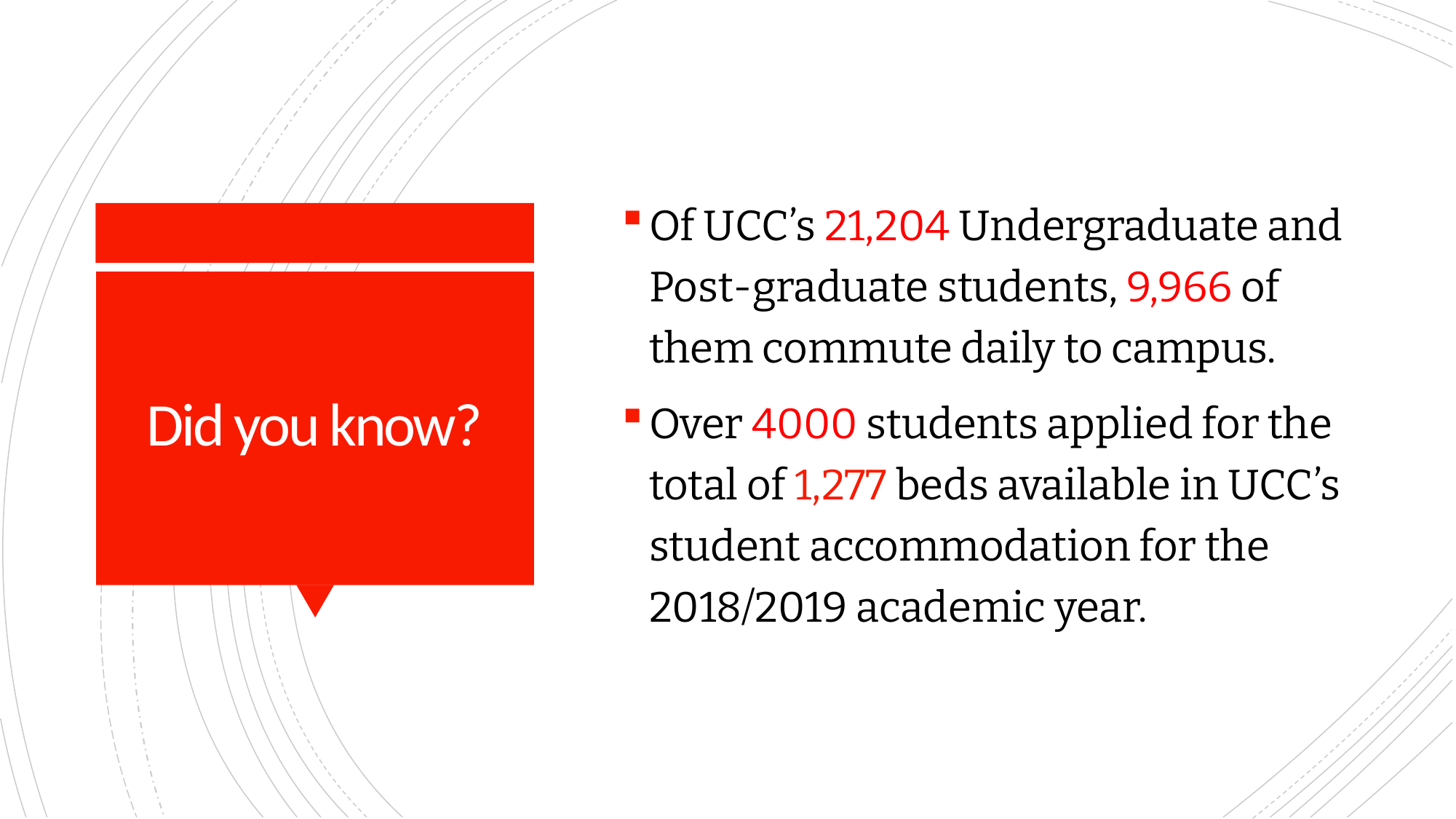

Of UCC’s 21,204 Undergraduate and Post-graduate students, 9,966 of them commute daily to campus.
Over 4000 students applied for the total of 1,277 beds available in UCC’s student accommodation for the 2018/2019 academic year.
# Did you know?